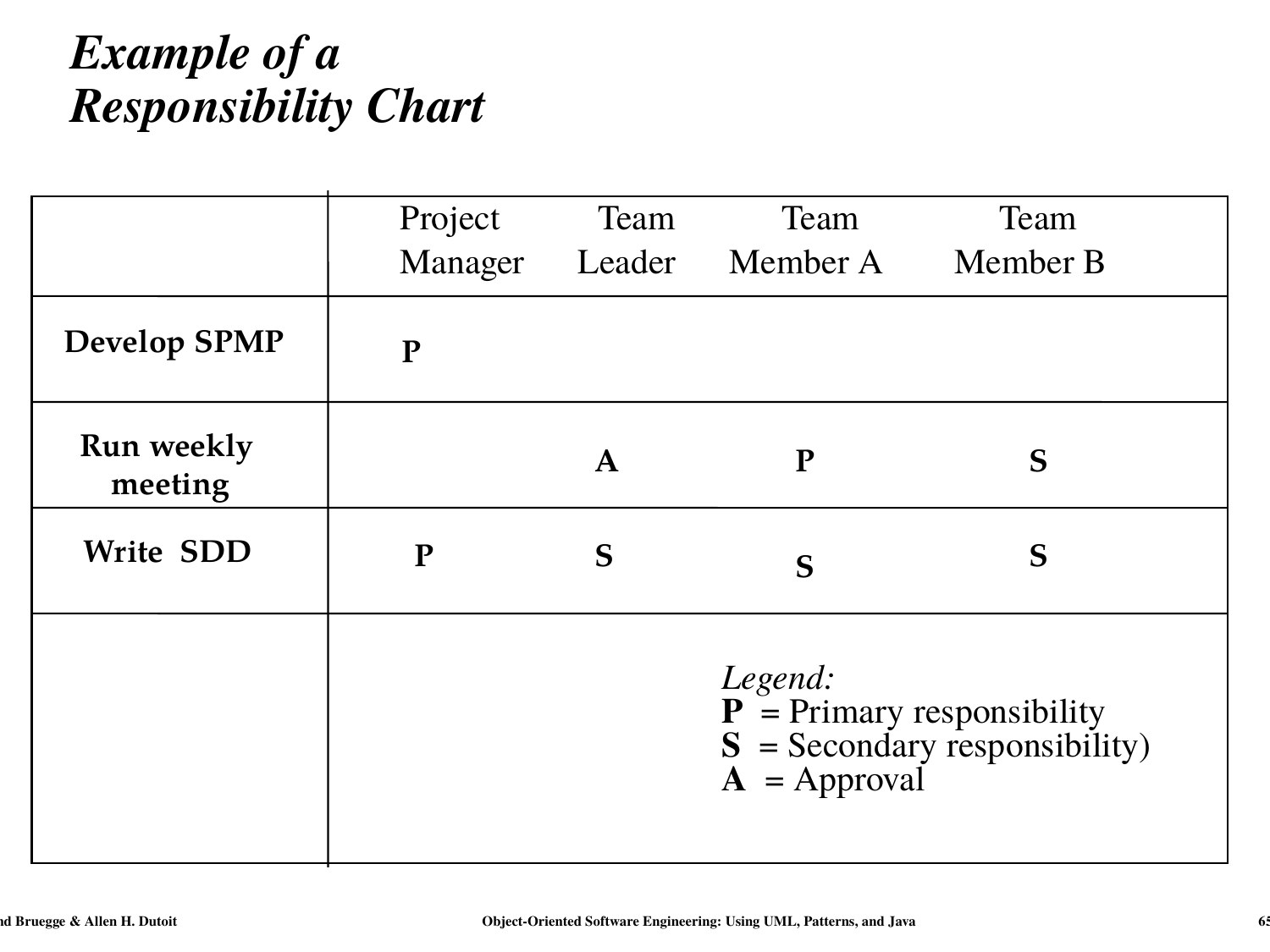

# Example of a Responsibility Chart

	      	          	       Project           Team            Team	   Team
                       	       Manager      Leader      Member A        Member B

Develop SPMP
P

Run weekly
meeting
A
P
S

Write  SDD
P
S
S
S

Legend:
P  = Primary responsibility
S  = Secondary responsibility)
A  = Approval